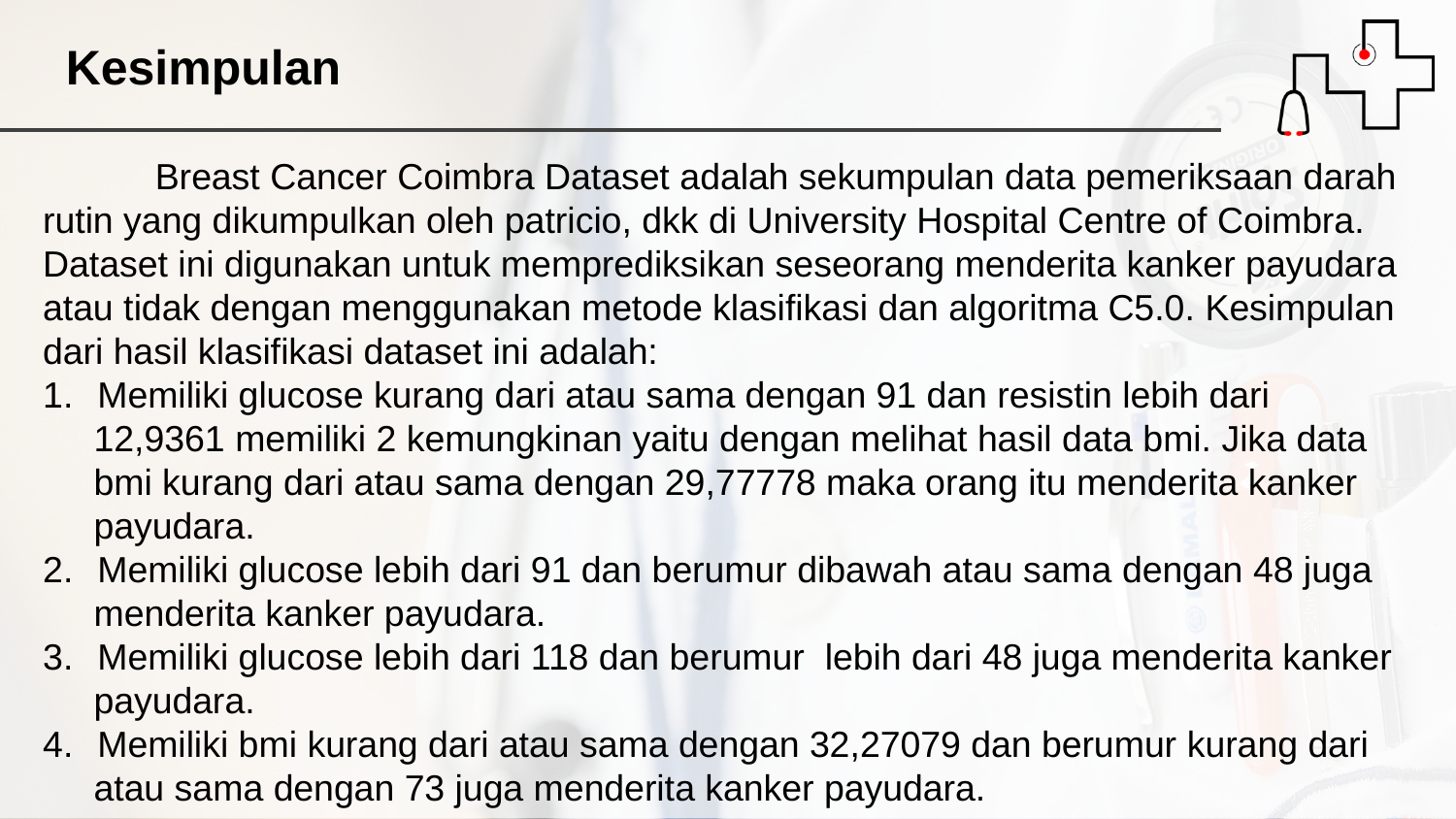

Kesimpulan
           Breast Cancer Coimbra Dataset adalah sekumpulan data pemeriksaan darah rutin yang dikumpulkan oleh patricio, dkk di University Hospital Centre of Coimbra.
Dataset ini digunakan untuk memprediksikan seseorang menderita kanker payudara atau tidak dengan menggunakan metode klasifikasi dan algoritma C5.0. Kesimpulan dari hasil klasifikasi dataset ini adalah:
Memiliki glucose kurang dari atau sama dengan 91 dan resistin lebih dari
     12,9361 memiliki 2 kemungkinan yaitu dengan melihat hasil data bmi. Jika data
     bmi kurang dari atau sama dengan 29,77778 maka orang itu menderita kanker
     payudara.
Memiliki glucose lebih dari 91 dan berumur dibawah atau sama dengan 48 juga
     menderita kanker payudara.
Memiliki glucose lebih dari 118 dan berumur  lebih dari 48 juga menderita kanker
     payudara.
Memiliki bmi kurang dari atau sama dengan 32,27079 dan berumur kurang dari
     atau sama dengan 73 juga menderita kanker payudara.